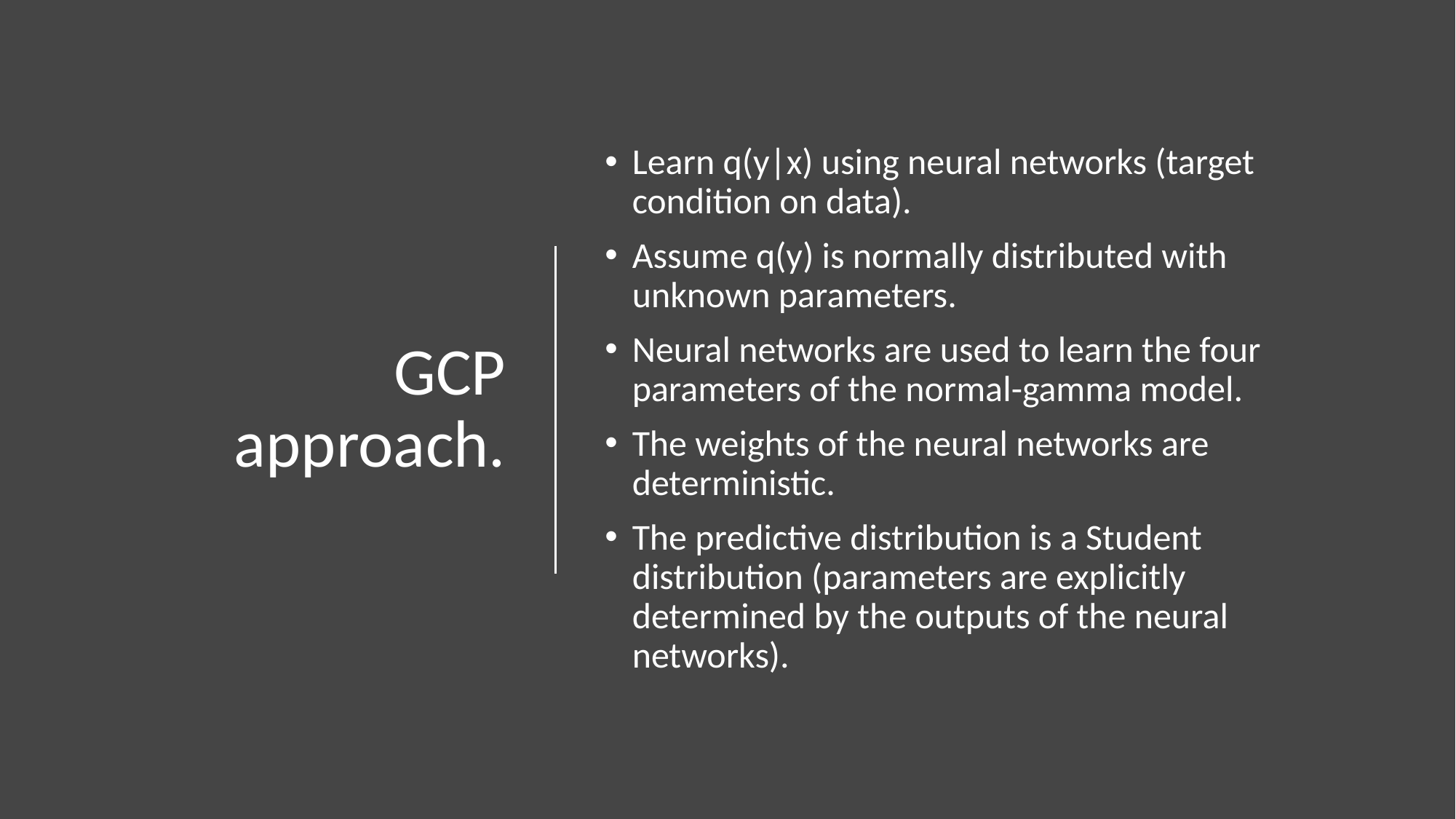

# GCP approach.
Learn q(y|x) using neural networks (target condition on data).
Assume q(y) is normally distributed with unknown parameters.
Neural networks are used to learn the four parameters of the normal-gamma model.
The weights of the neural networks are deterministic.
The predictive distribution is a Student distribution (parameters are explicitly determined by the outputs of the neural networks).